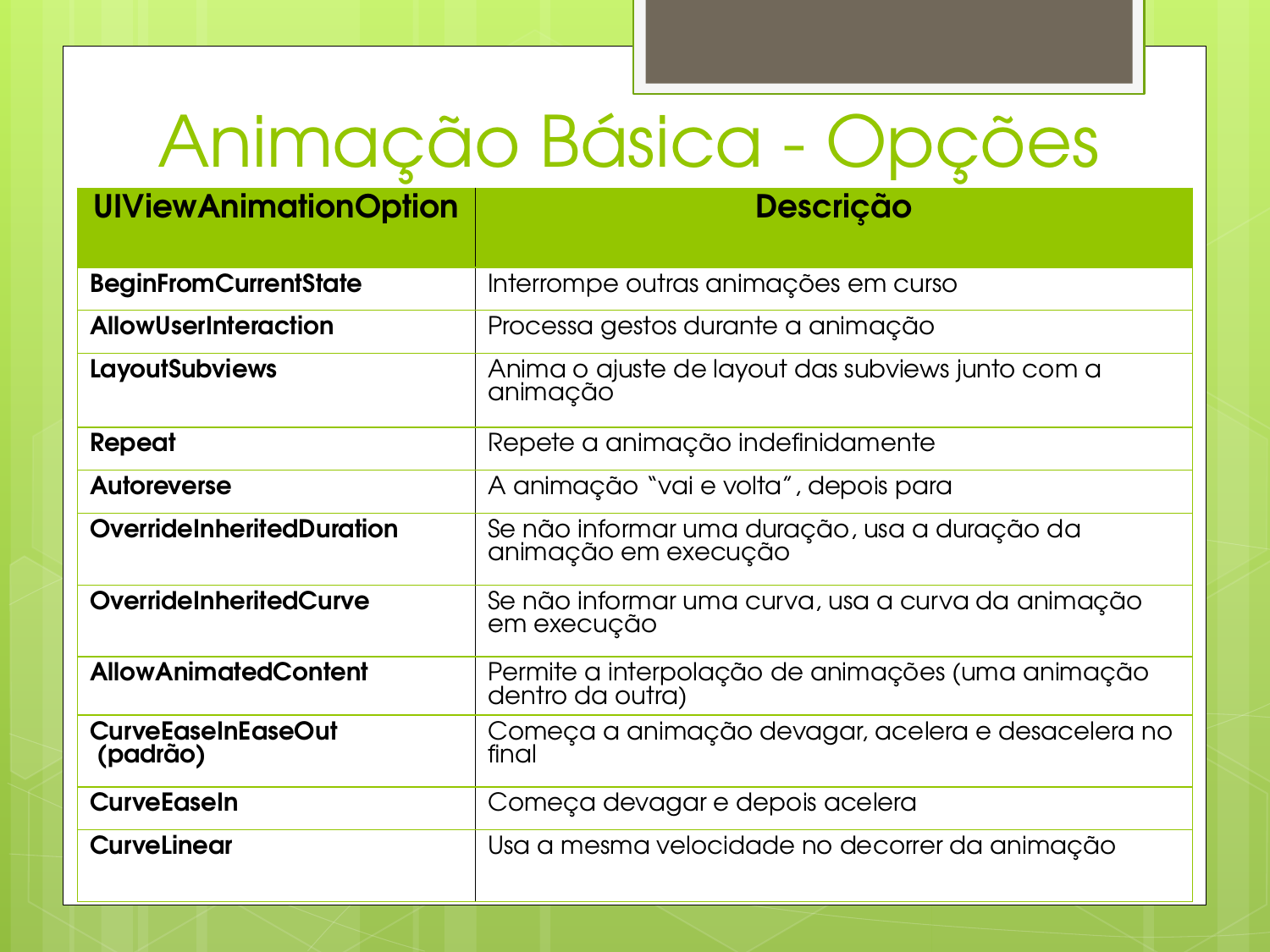

# Animação Básica - Opções
| UIViewAnimationOption | Descrição |
| --- | --- |
| BeginFromCurrentState | Interrompe outras animações em curso |
| AllowUserInteraction | Processa gestos durante a animação |
| LayoutSubviews | Anima o ajuste de layout das subviews junto com a animação |
| Repeat | Repete a animação indefinidamente |
| Autoreverse | A animação “vai e volta”, depois para |
| OverrideInheritedDuration | Se não informar uma duração, usa a duração da animação em execução |
| OverrideInheritedCurve | Se não informar uma curva, usa a curva da animação em execução |
| AllowAnimatedContent | Permite a interpolação de animações (uma animação dentro da outra) |
| CurveEaseInEaseOut (padrão) | Começa a animação devagar, acelera e desacelera no final |
| CurveEaseIn | Começa devagar e depois acelera |
| CurveLinear | Usa a mesma velocidade no decorrer da animação |